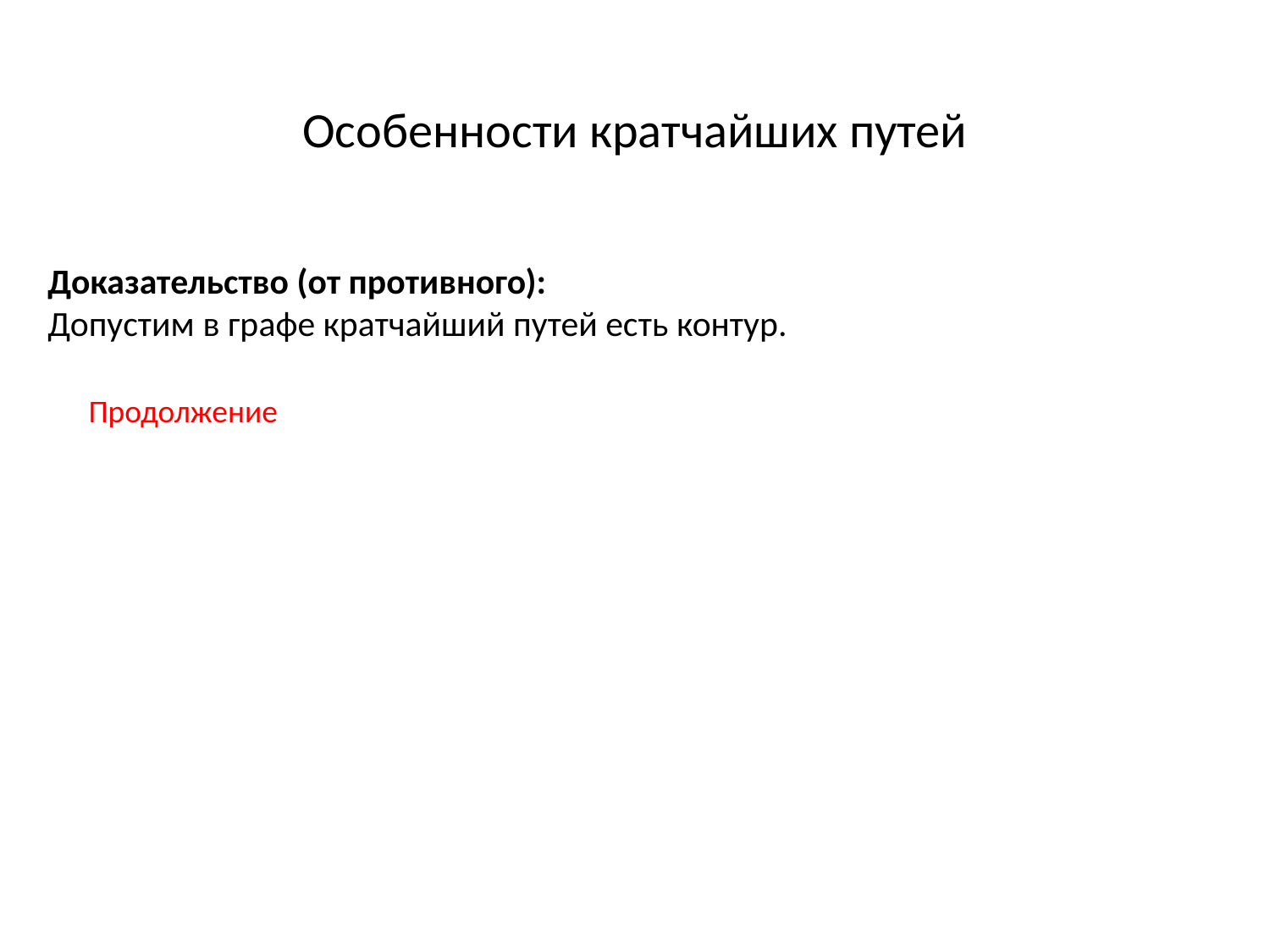

Особенности кратчайших путей
Доказательство (от противного):
Допустим в графе кратчайший путей есть контур.
Продолжение